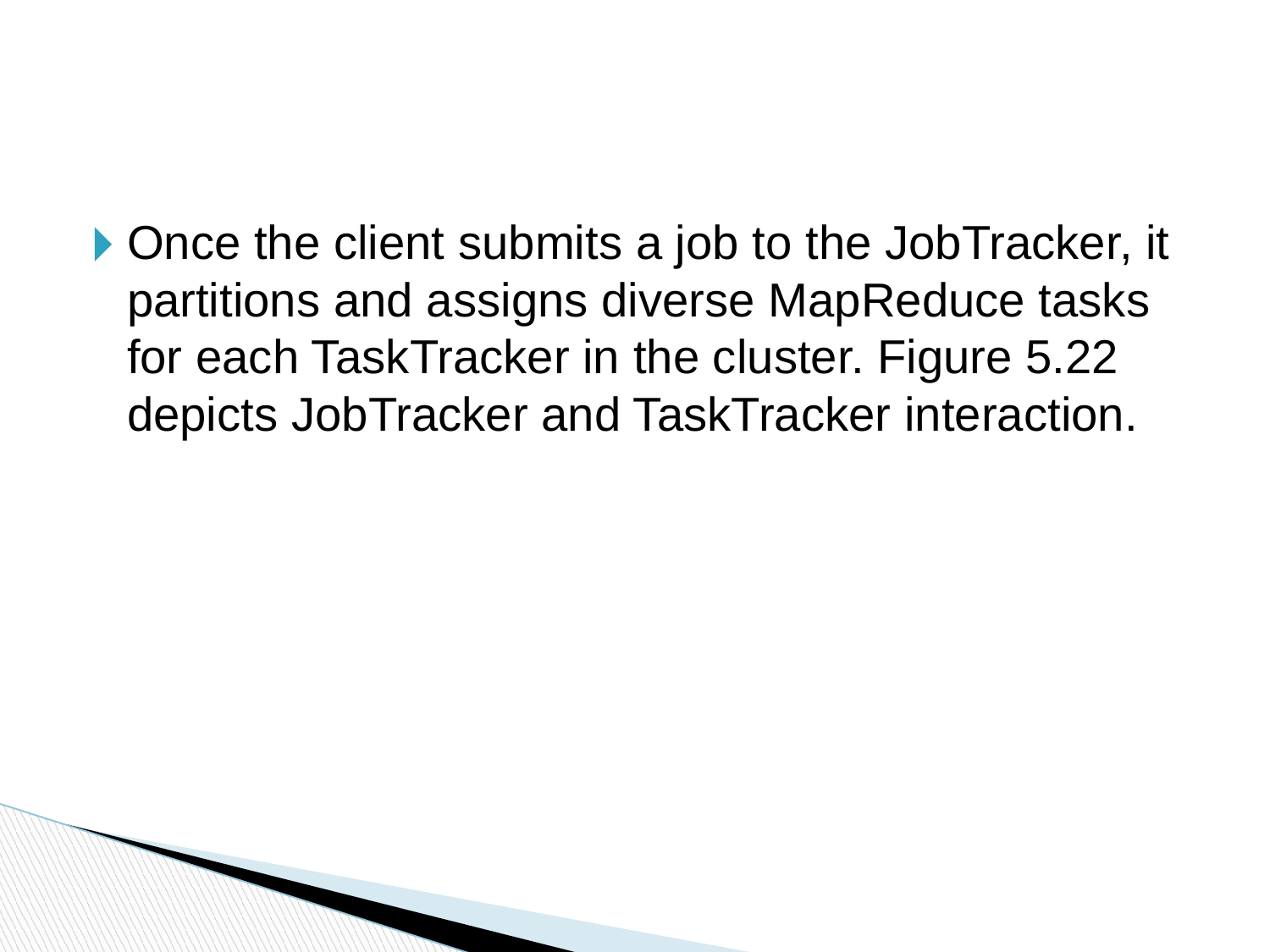

#
Once the client submits a job to the JobTracker, it partitions and assigns diverse MapReduce tasks  for each TaskTracker in the cluster. Figure 5.22 depicts JobTracker and TaskTracker interaction.